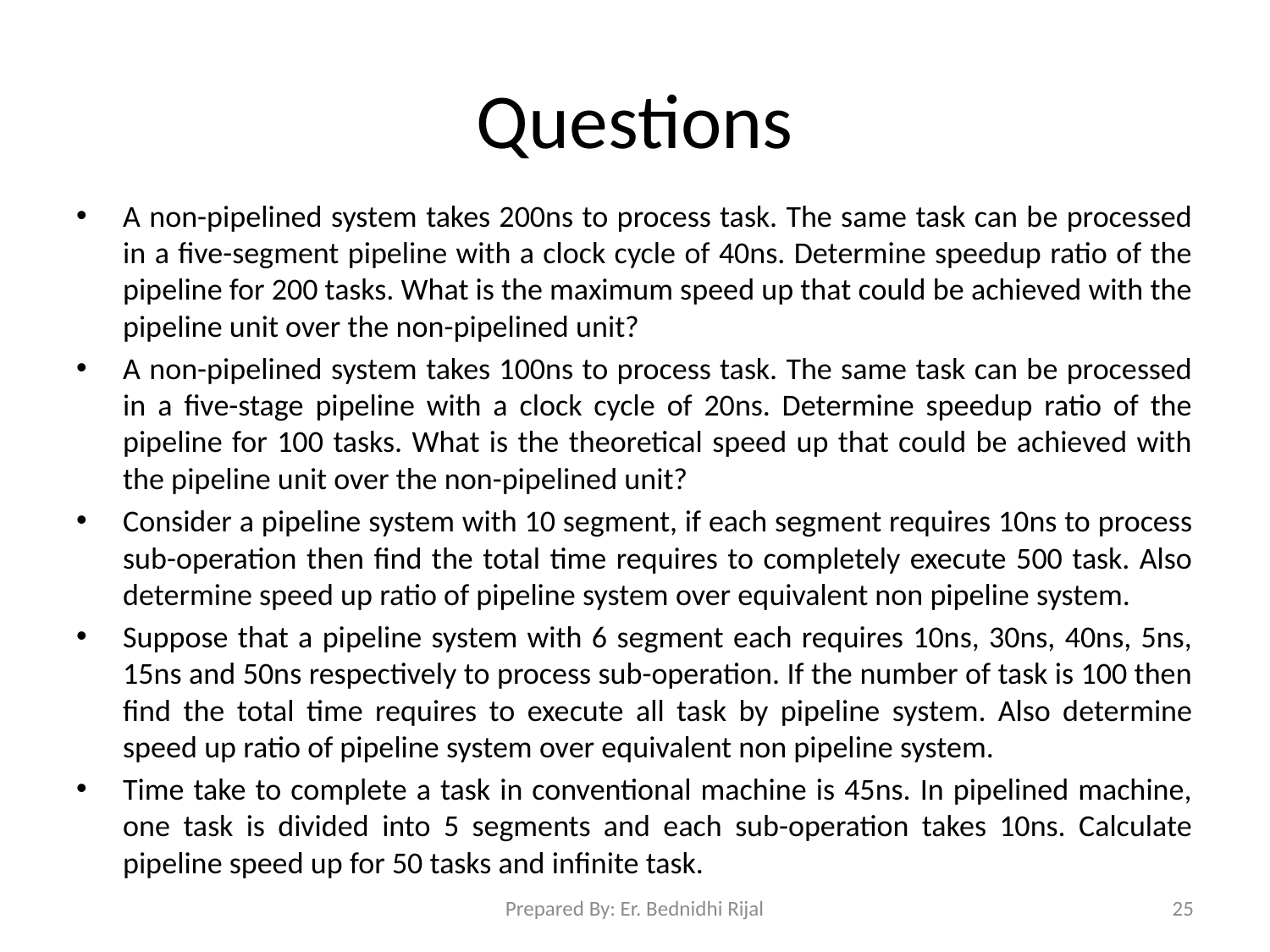

# Questions
A non-pipelined system takes 200ns to process task. The same task can be processed in a five-segment pipeline with a clock cycle of 40ns. Determine speedup ratio of the pipeline for 200 tasks. What is the maximum speed up that could be achieved with the pipeline unit over the non-pipelined unit?
A non-pipelined system takes 100ns to process task. The same task can be processed in a five-stage pipeline with a clock cycle of 20ns. Determine speedup ratio of the pipeline for 100 tasks. What is the theoretical speed up that could be achieved with the pipeline unit over the non-pipelined unit?
Consider a pipeline system with 10 segment, if each segment requires 10ns to process sub-operation then find the total time requires to completely execute 500 task. Also determine speed up ratio of pipeline system over equivalent non pipeline system.
Suppose that a pipeline system with 6 segment each requires 10ns, 30ns, 40ns, 5ns, 15ns and 50ns respectively to process sub-operation. If the number of task is 100 then find the total time requires to execute all task by pipeline system. Also determine speed up ratio of pipeline system over equivalent non pipeline system.
Time take to complete a task in conventional machine is 45ns. In pipelined machine, one task is divided into 5 segments and each sub-operation takes 10ns. Calculate pipeline speed up for 50 tasks and infinite task.
Prepared By: Er. Bednidhi Rijal
25